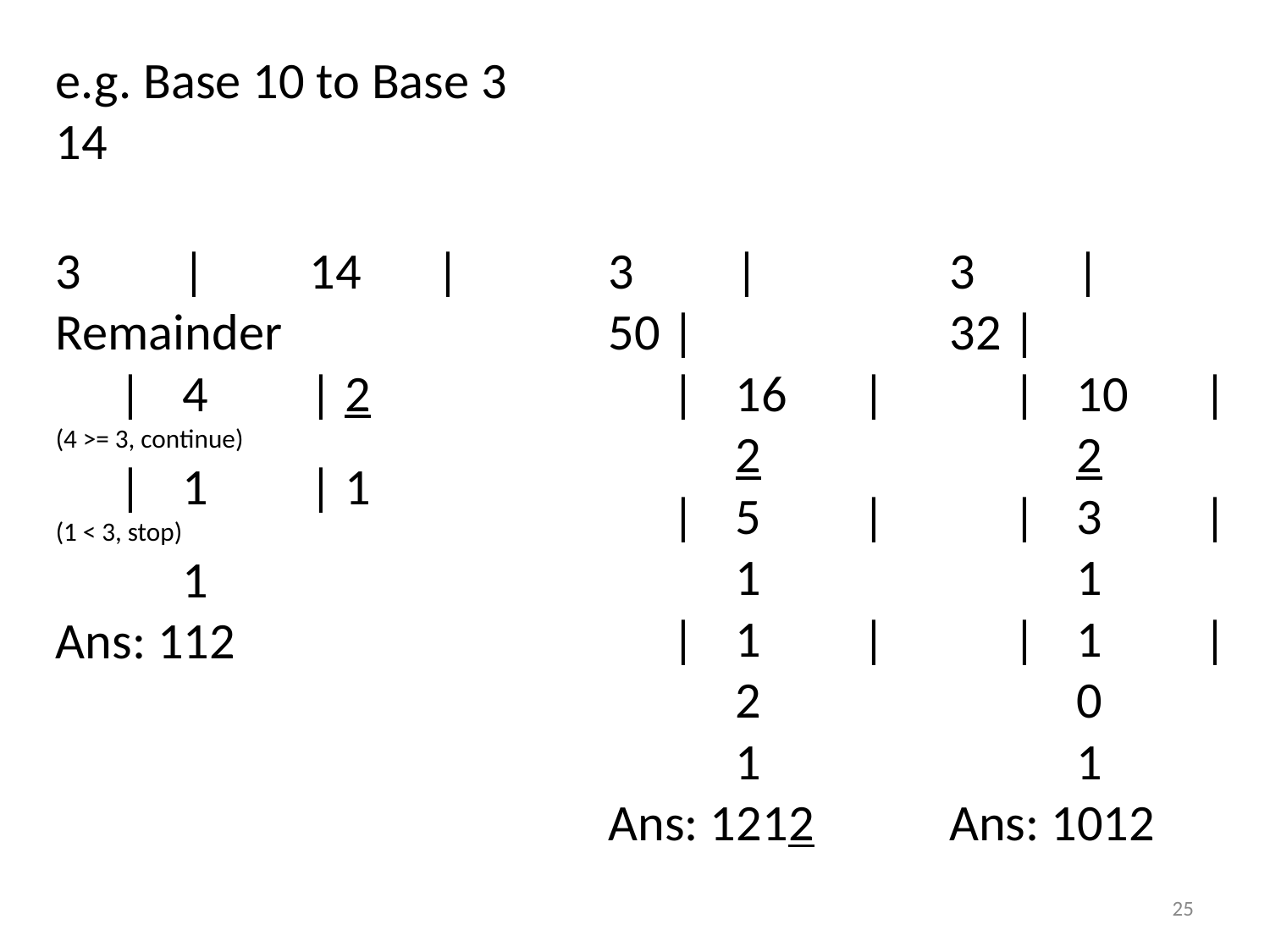

e.g. Base 10 to Base 3
14
3	|	14	| Remainder
|	4	| 2		(4 >= 3, continue)
|	1	| 1		(1 < 3, stop)
	1
Ans: 112
3	|	50 |
|	16	| 	2
|	5	|	1
|	1	|	2
	1
Ans: 1212
3	|	32 |
|	10	| 	2
|	3	|	1
|	1	|	0
	1
Ans: 1012

25